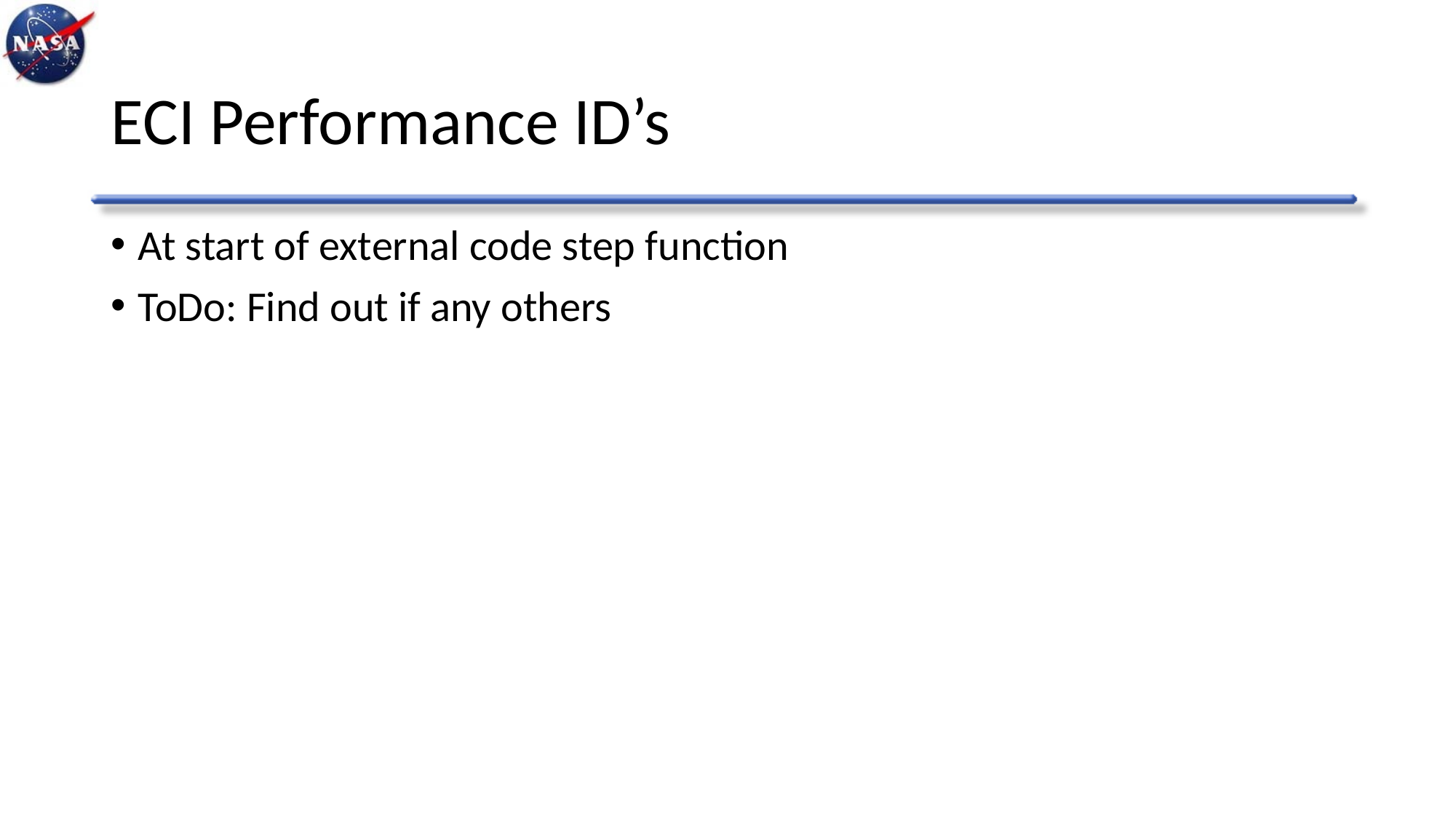

# ECI Performance ID’s
At start of external code step function
ToDo: Find out if any others